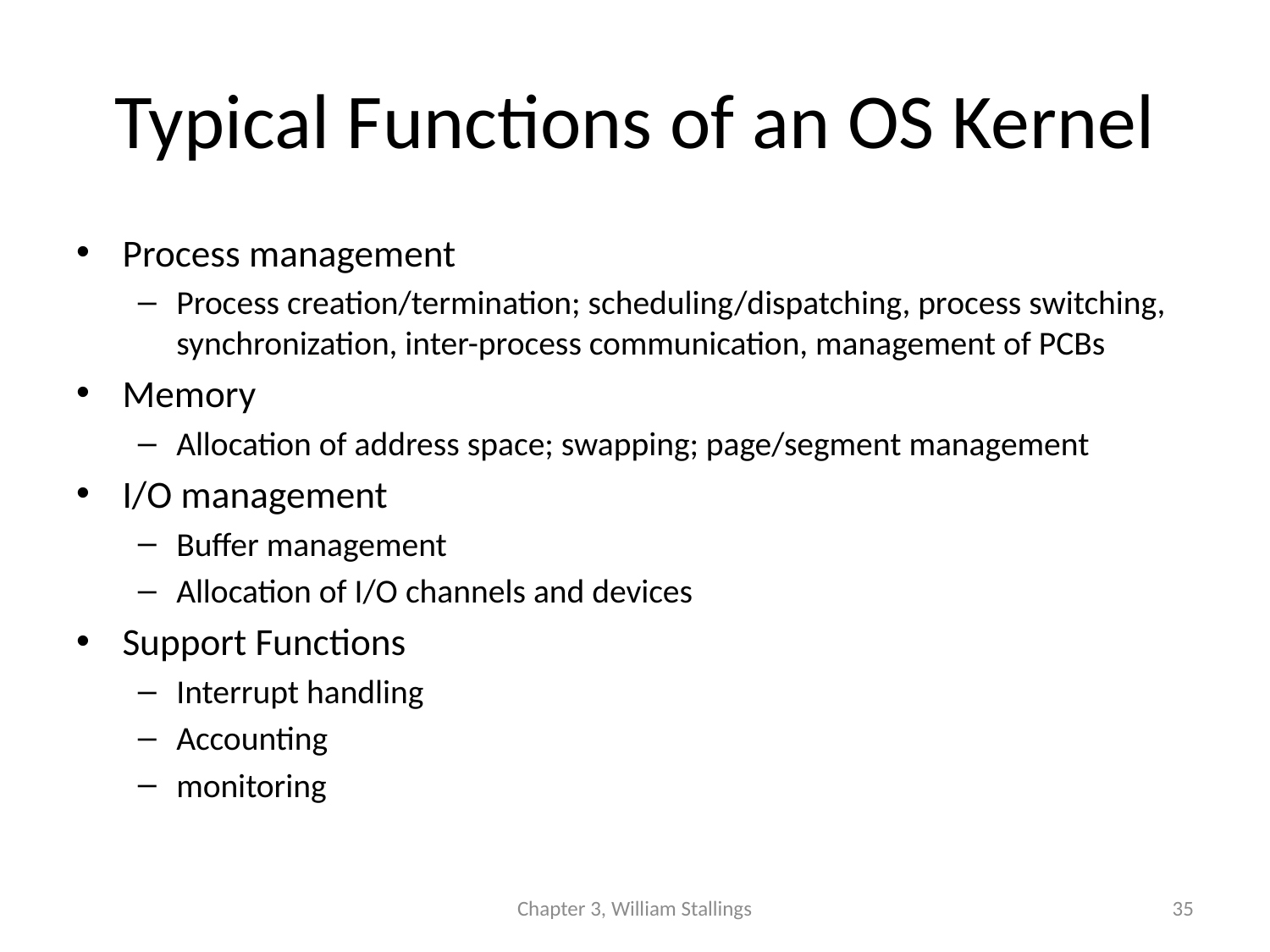

# Typical Functions of an OS Kernel
Process management
Process creation/termination; scheduling/dispatching, process switching, synchronization, inter-process communication, management of PCBs
Memory
Allocation of address space; swapping; page/segment management
I/O management
Buffer management
Allocation of I/O channels and devices
Support Functions
Interrupt handling
Accounting
monitoring

Chapter 3, William Stallings
35